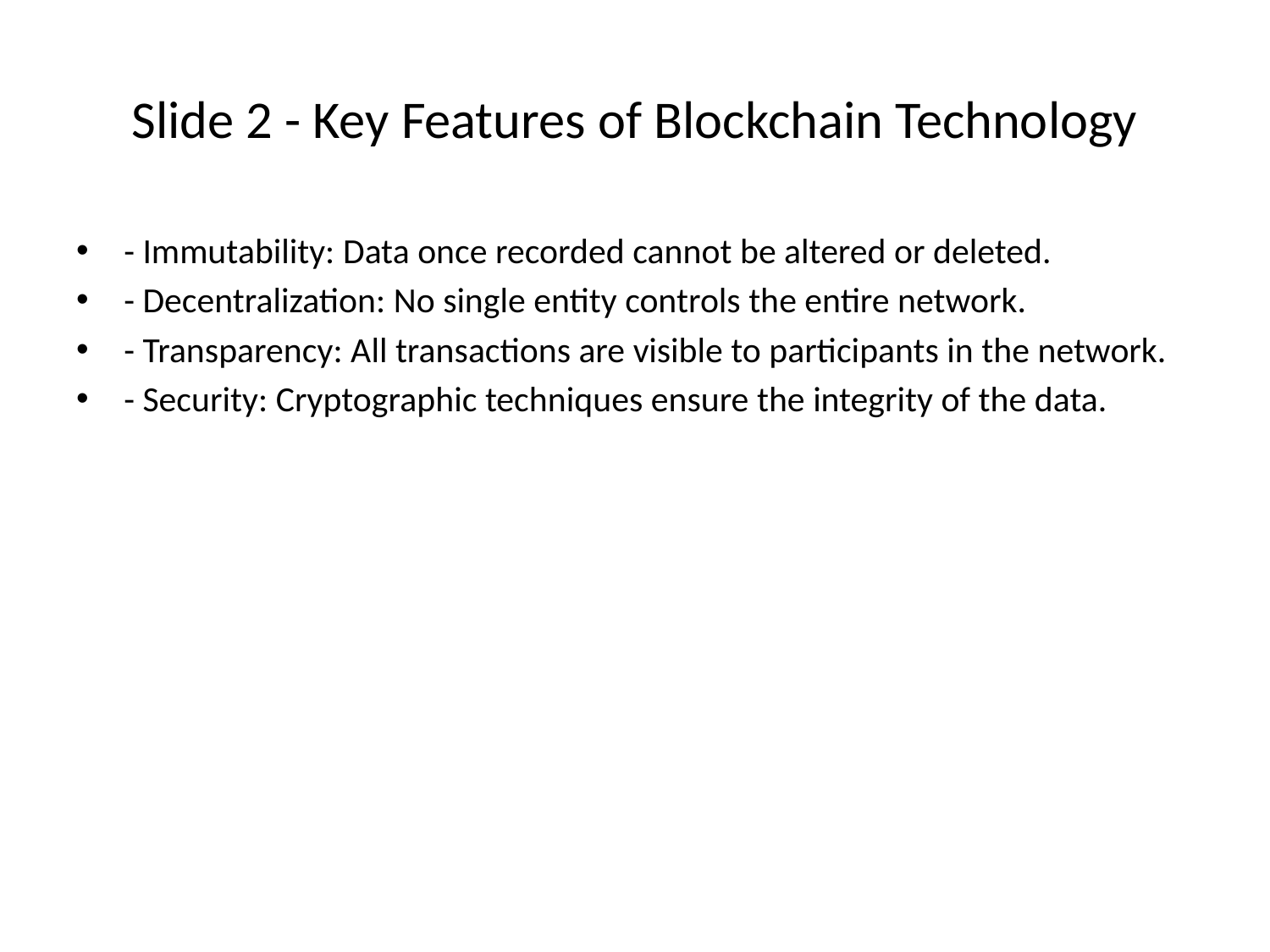

# Slide 2 - Key Features of Blockchain Technology
- Immutability: Data once recorded cannot be altered or deleted.
- Decentralization: No single entity controls the entire network.
- Transparency: All transactions are visible to participants in the network.
- Security: Cryptographic techniques ensure the integrity of the data.